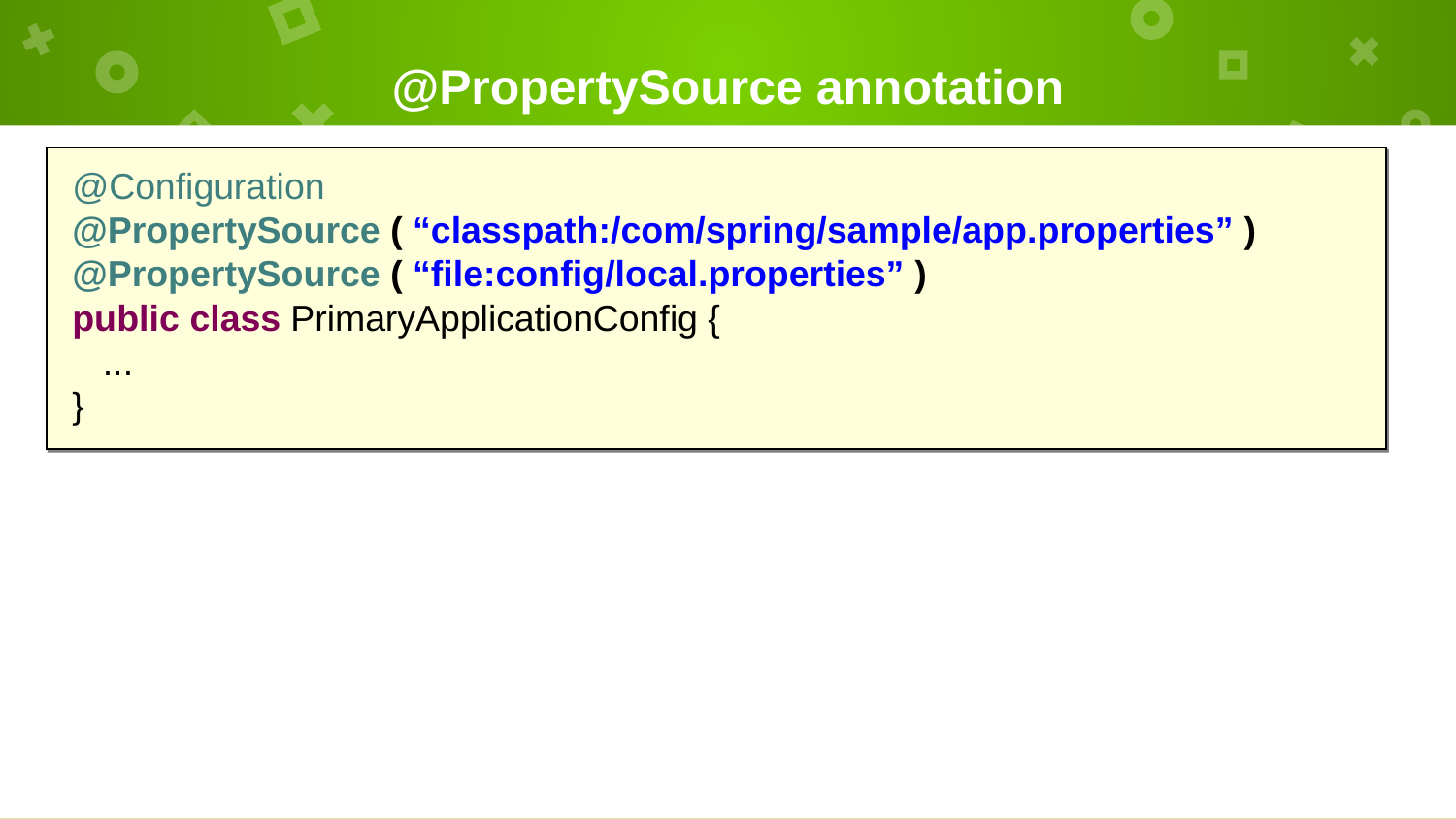

# @PropertySource annotation
@Configuration
@PropertySource ( “classpath:/com/spring/sample/app.properties” )
@PropertySource ( “file:config/local.properties” )
public class PrimaryApplicationConfig {
   ...
}